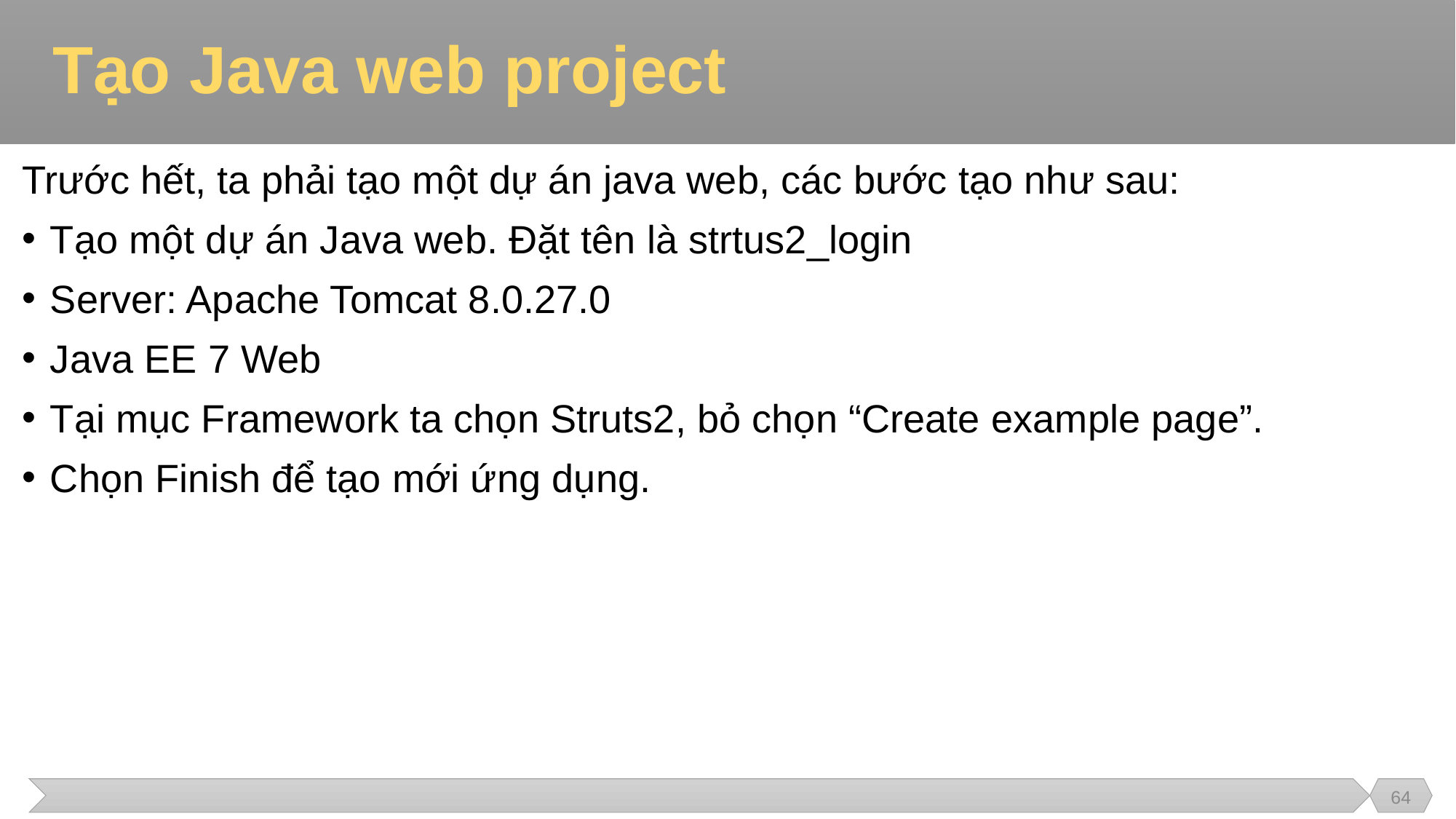

# Tạo Java web project
Trước hết, ta phải tạo một dự án java web, các bước tạo như sau:
Tạo một dự án Java web. Đặt tên là strtus2_login
Server: Apache Tomcat 8.0.27.0
Java EE 7 Web
Tại mục Framework ta chọn Struts2, bỏ chọn “Create example page”.
Chọn Finish để tạo mới ứng dụng.

64